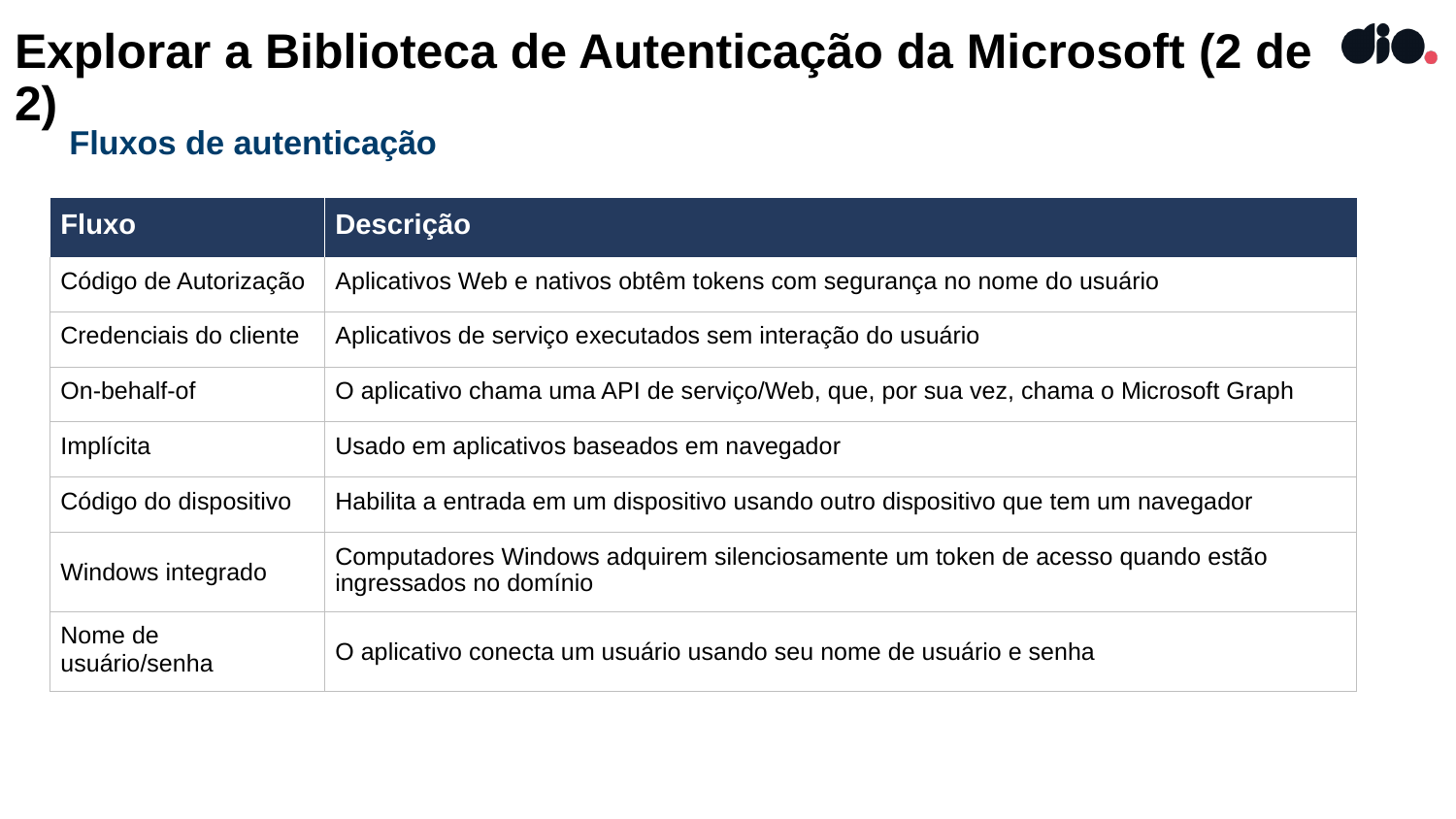

# Explorar a Biblioteca de Autenticação da Microsoft (2 de 2)
Fluxos de autenticação
| Fluxo | Descrição |
| --- | --- |
| Código de Autorização | Aplicativos Web e nativos obtêm tokens com segurança no nome do usuário |
| Credenciais do cliente | Aplicativos de serviço executados sem interação do usuário |
| On-behalf-of | O aplicativo chama uma API de serviço/Web, que, por sua vez, chama o Microsoft Graph |
| Implícita | Usado em aplicativos baseados em navegador |
| Código do dispositivo | Habilita a entrada em um dispositivo usando outro dispositivo que tem um navegador |
| Windows integrado | Computadores Windows adquirem silenciosamente um token de acesso quando estão ingressados no domínio |
| Nome de usuário/senha | O aplicativo conecta um usuário usando seu nome de usuário e senha |